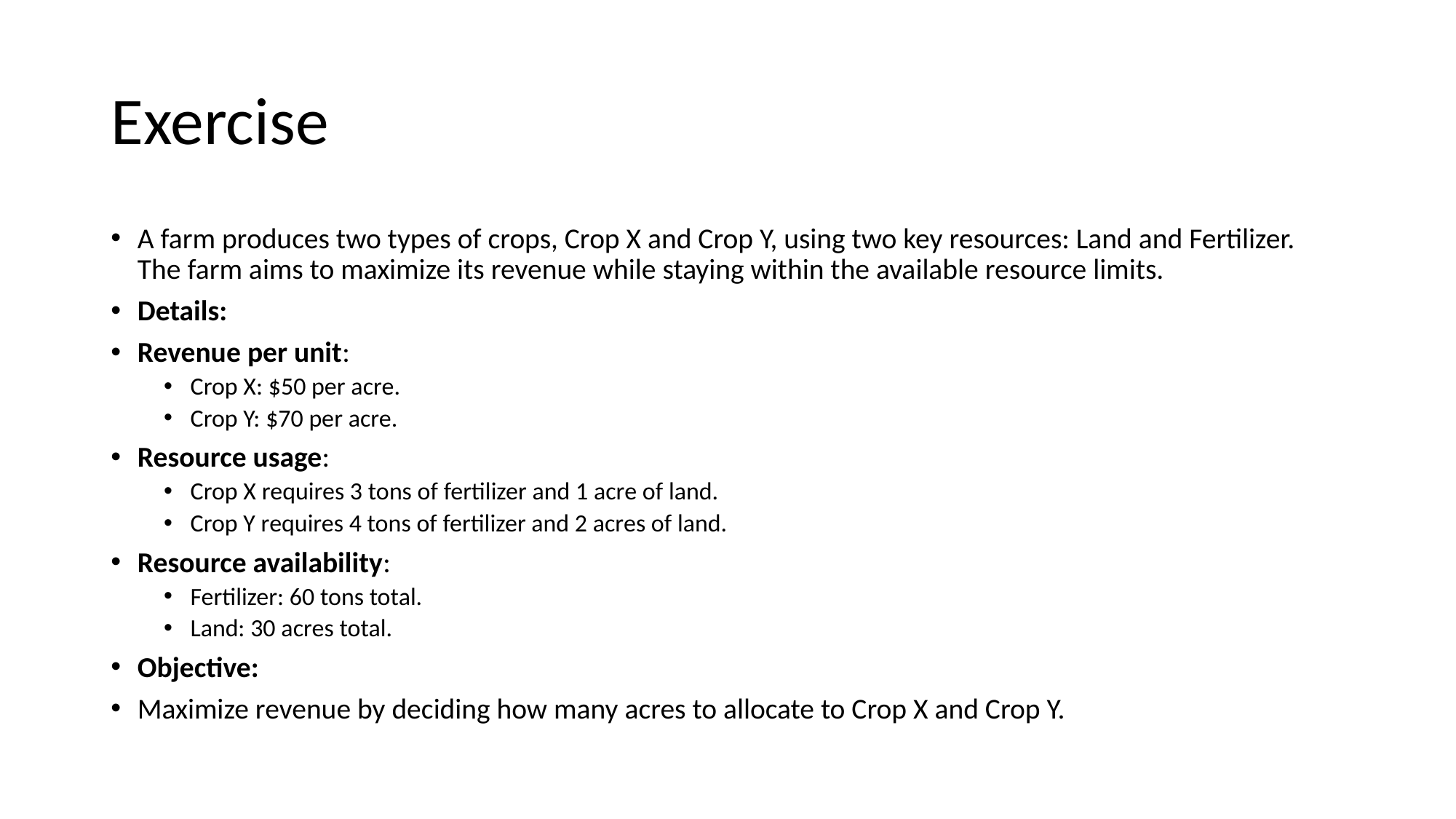

# Exercise
A farm produces two types of crops, Crop X and Crop Y, using two key resources: Land and Fertilizer. The farm aims to maximize its revenue while staying within the available resource limits.
Details:
Revenue per unit:
Crop X: $50 per acre.
Crop Y: $70 per acre.
Resource usage:
Crop X requires 3 tons of fertilizer and 1 acre of land.
Crop Y requires 4 tons of fertilizer and 2 acres of land.
Resource availability:
Fertilizer: 60 tons total.
Land: 30 acres total.
Objective:
Maximize revenue by deciding how many acres to allocate to Crop X and Crop Y.